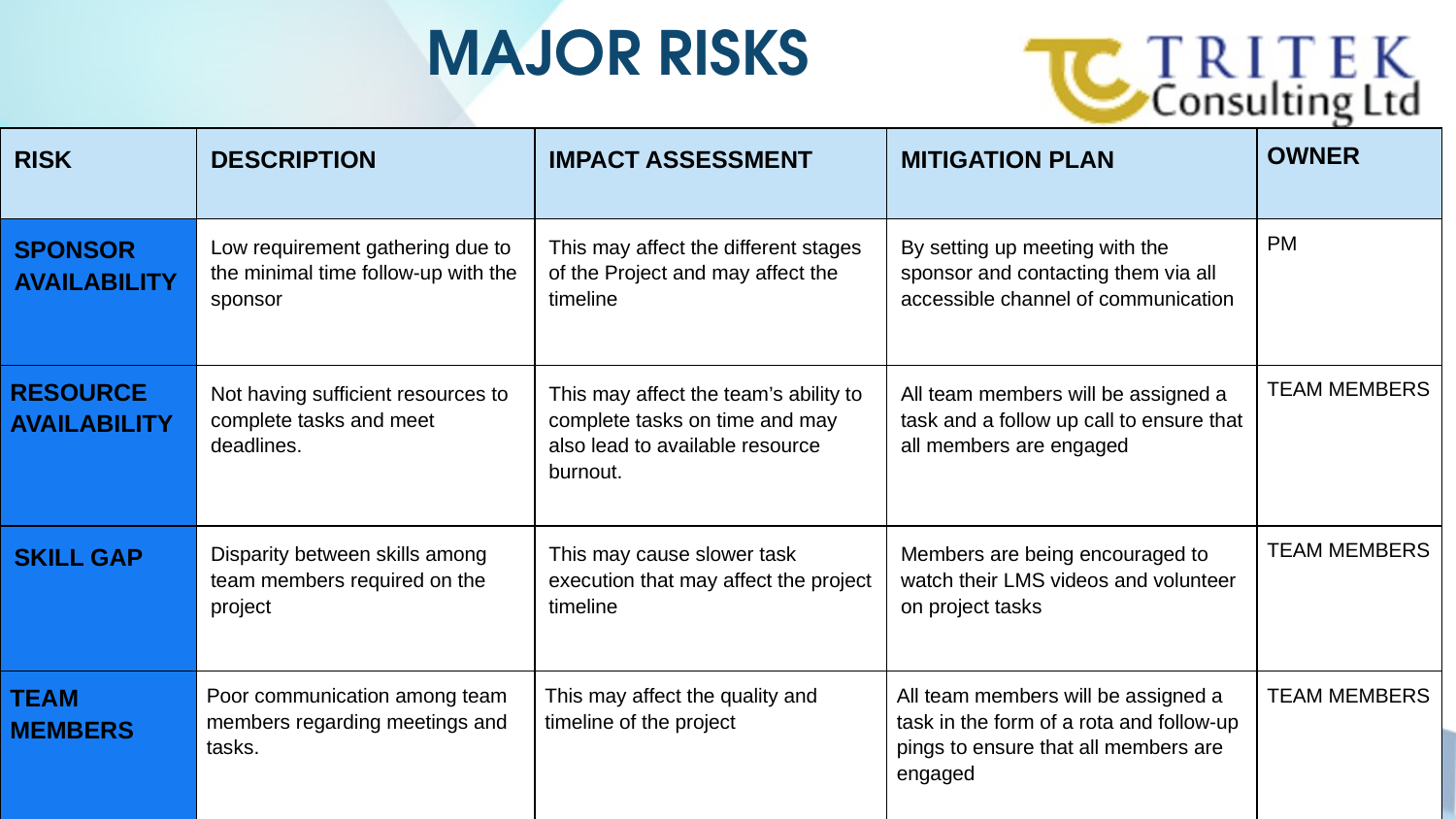

MAJOR RISKS
| RISK | DESCRIPTION | IMPACT ASSESSMENT | MITIGATION PLAN | OWNER |
| --- | --- | --- | --- | --- |
| SPONSOR AVAILABILITY | Low requirement gathering due to the minimal time follow-up with the sponsor | This may affect the different stages of the Project and may affect the timeline | By setting up meeting with the sponsor and contacting them via all accessible channel of communication | PM |
| RESOURCE AVAILABILITY | Not having sufficient resources to complete tasks and meet deadlines. | This may affect the team’s ability to complete tasks on time and may also lead to available resource burnout. | All team members will be assigned a task and a follow up call to ensure that all members are engaged | TEAM MEMBERS |
| SKILL GAP | Disparity between skills among team members required on the project | This may cause slower task execution that may affect the project timeline | Members are being encouraged to watch their LMS videos and volunteer on project tasks | TEAM MEMBERS |
| TEAM MEMBERS | Poor communication among team members regarding meetings and tasks. | This may affect the quality and timeline of the project | All team members will be assigned a task in the form of a rota and follow-up pings to ensure that all members are engaged | TEAM MEMBERS |